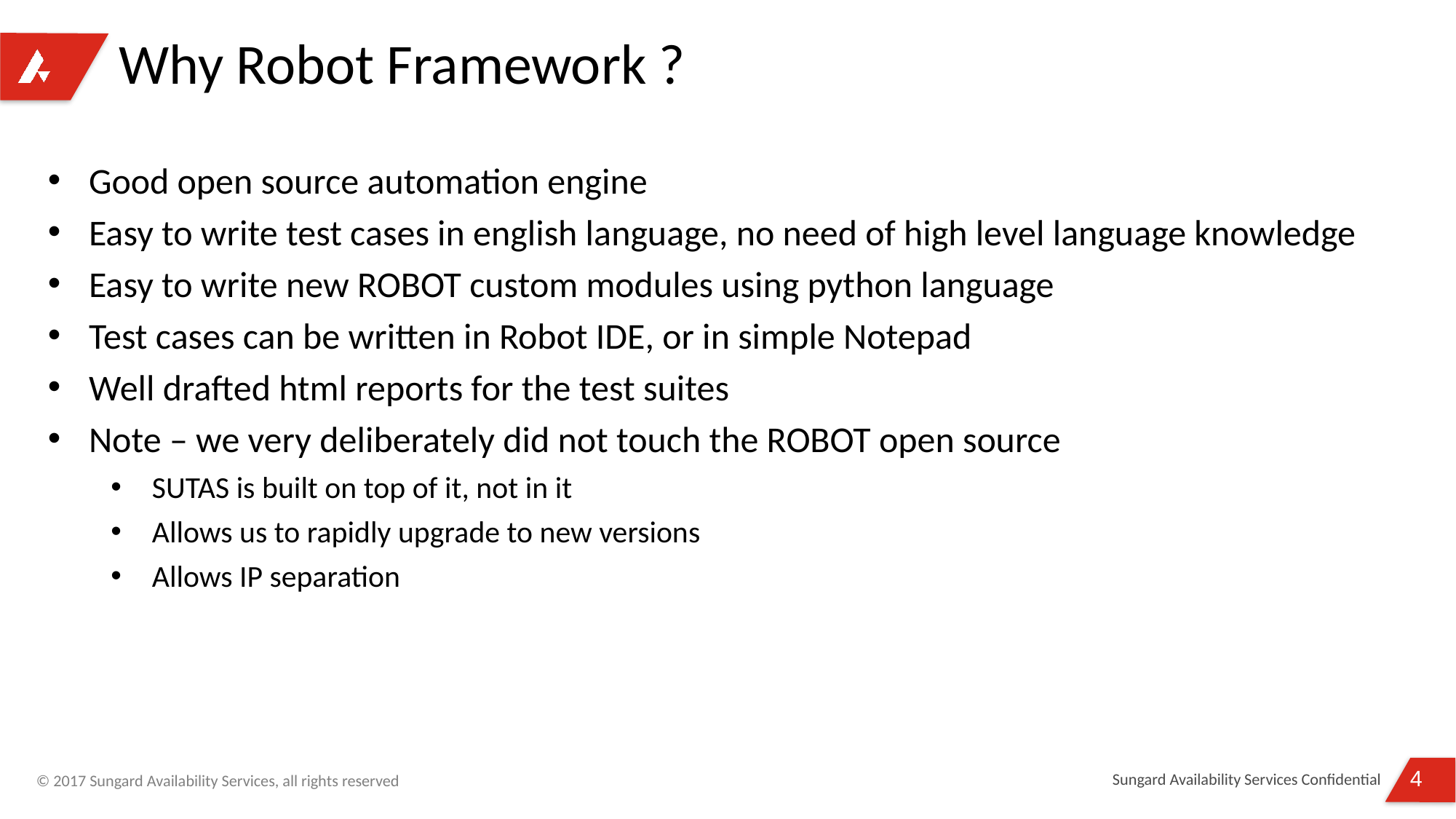

# Why Robot Framework ?
Good open source automation engine
Easy to write test cases in english language, no need of high level language knowledge
Easy to write new ROBOT custom modules using python language
Test cases can be written in Robot IDE, or in simple Notepad
Well drafted html reports for the test suites
Note – we very deliberately did not touch the ROBOT open source
SUTAS is built on top of it, not in it
Allows us to rapidly upgrade to new versions
Allows IP separation
Sungard Availability Services Confidential